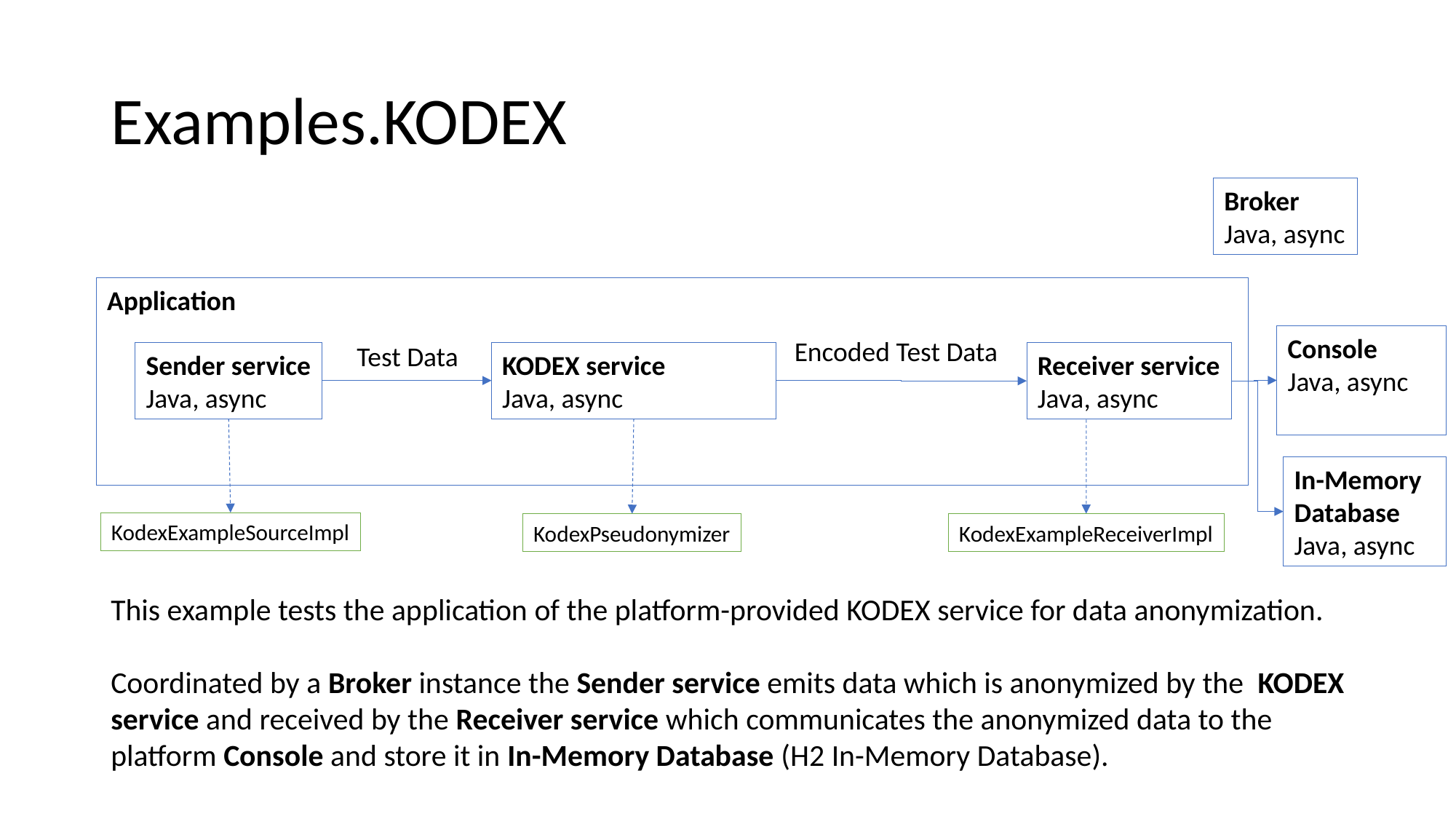

# Examples.KODEX
Broker
Java, async
Application

Console
Java, async

Encoded Test Data
Test Data
Sender service
Java, async
KODEX service
Java, async
Receiver service
Java, async
In-Memory
Database
Java, async
KodexExampleSourceImpl
KodexPseudonymizer
KodexExampleReceiverImpl
This example tests the application of the platform-provided KODEX service for data anonymization.

Coordinated by a Broker instance the Sender service emits data which is anonymized by the  KODEX service and received by the Receiver service which communicates the anonymized data to the platform Console and store it in In-Memory Database (H2 In-Memory Database).